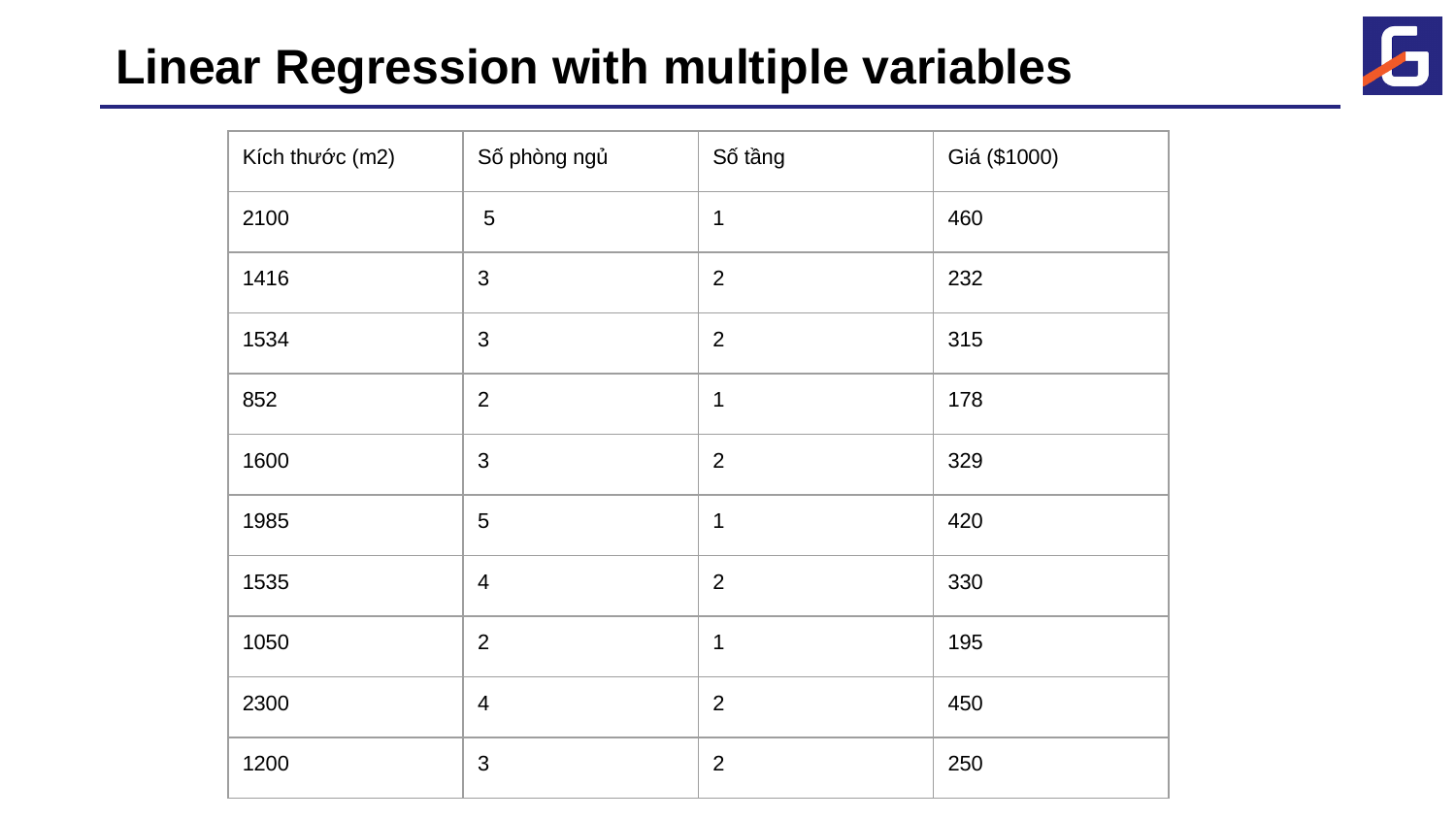

# Linear Regression with multiple variables

| Kích thước (m2) | Số phòng ngủ | Số tầng | Giá ($1000) |
| --- | --- | --- | --- |
| 2100 | 5 | 1 | 460 |
| 1416 | 3 | 2 | 232 |
| 1534 | 3 | 2 | 315 |
| 852 | 2 | 1 | 178 |
| 1600 | 3 | 2 | 329 |
| 1985 | 5 | 1 | 420 |
| 1535 | 4 | 2 | 330 |
| 1050 | 2 | 1 | 195 |
| 2300 | 4 | 2 | 450 |
| 1200 | 3 | 2 | 250 |